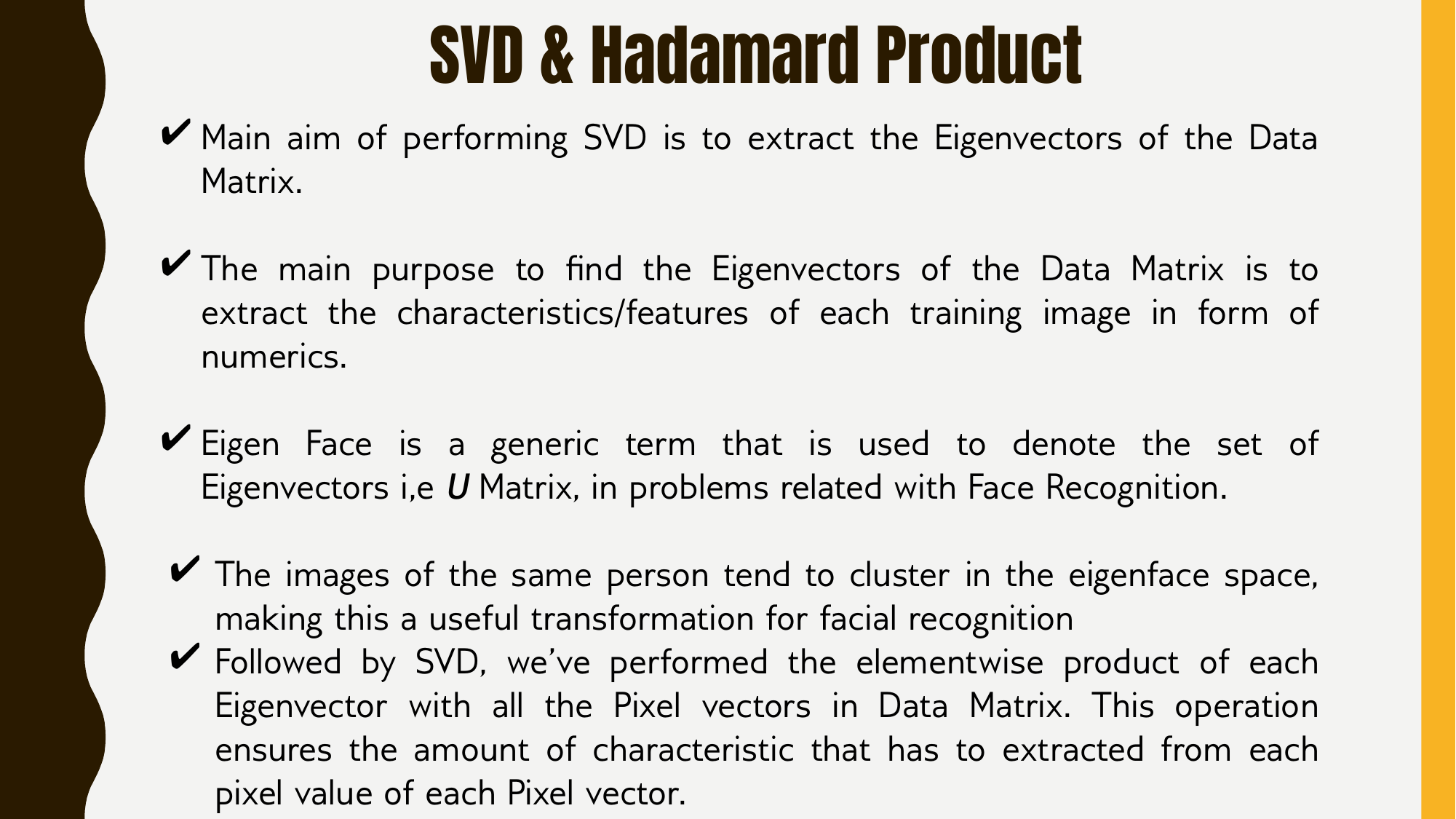

# SVD & Hadamard Product
Main aim of performing SVD is to extract the Eigenvectors of the Data Matrix.

The main purpose to find the Eigenvectors of the Data Matrix is to extract the characteristics/features of each training image in form of numerics.

Eigen Face is a generic term that is used to denote the set of Eigenvectors i,e U Matrix, in problems related with Face Recognition.

The images of the same person tend to cluster in the eigenface space, making this a useful transformation for facial recognition
Followed by SVD, we’ve performed the elementwise product of each Eigenvector with all the Pixel vectors in Data Matrix. This operation ensures the amount of characteristic that has to extracted from each pixel value of each Pixel vector.